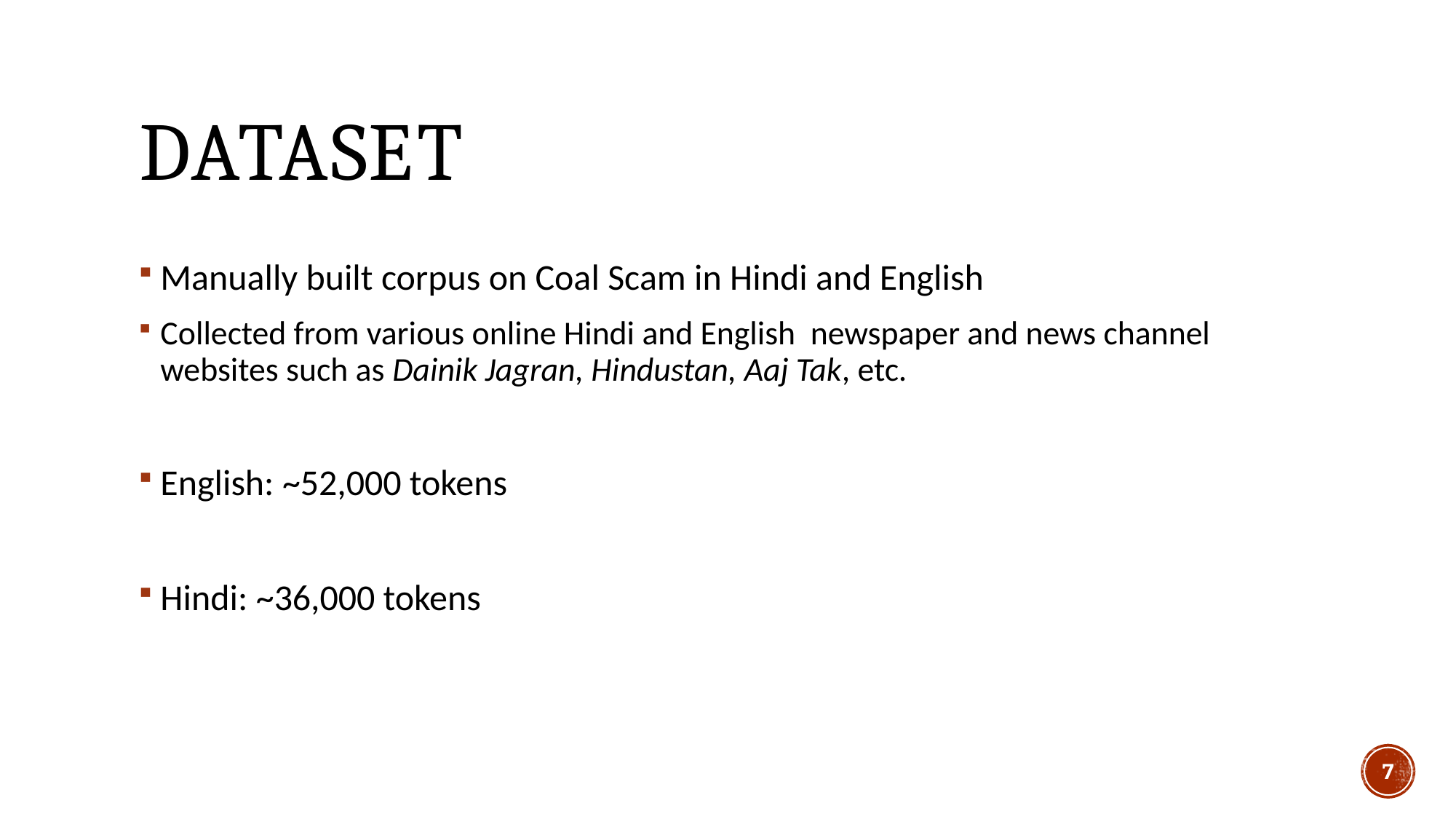

# dataset
Manually built corpus on Coal Scam in Hindi and English
Collected from various online Hindi and English  newspaper and news channel websites such as Dainik Jagran, Hindustan, Aaj Tak, etc.

English: ~52,000 tokens

Hindi: ~36,000 tokens

7